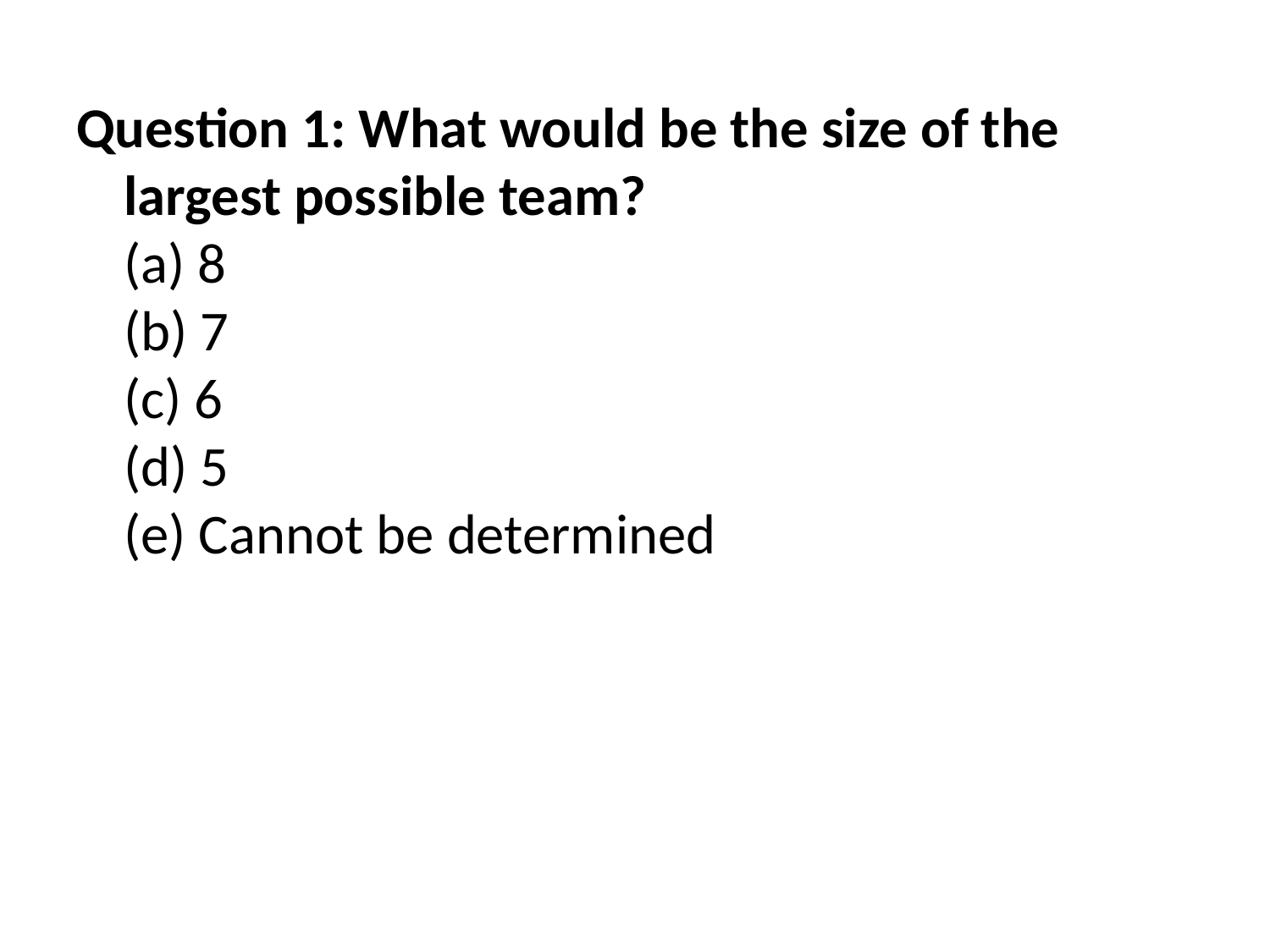

Question 1: What would be the size of the largest possible team?
(a) 8
(b) 7
(c) 6
(d) 5
(e) Cannot be determined